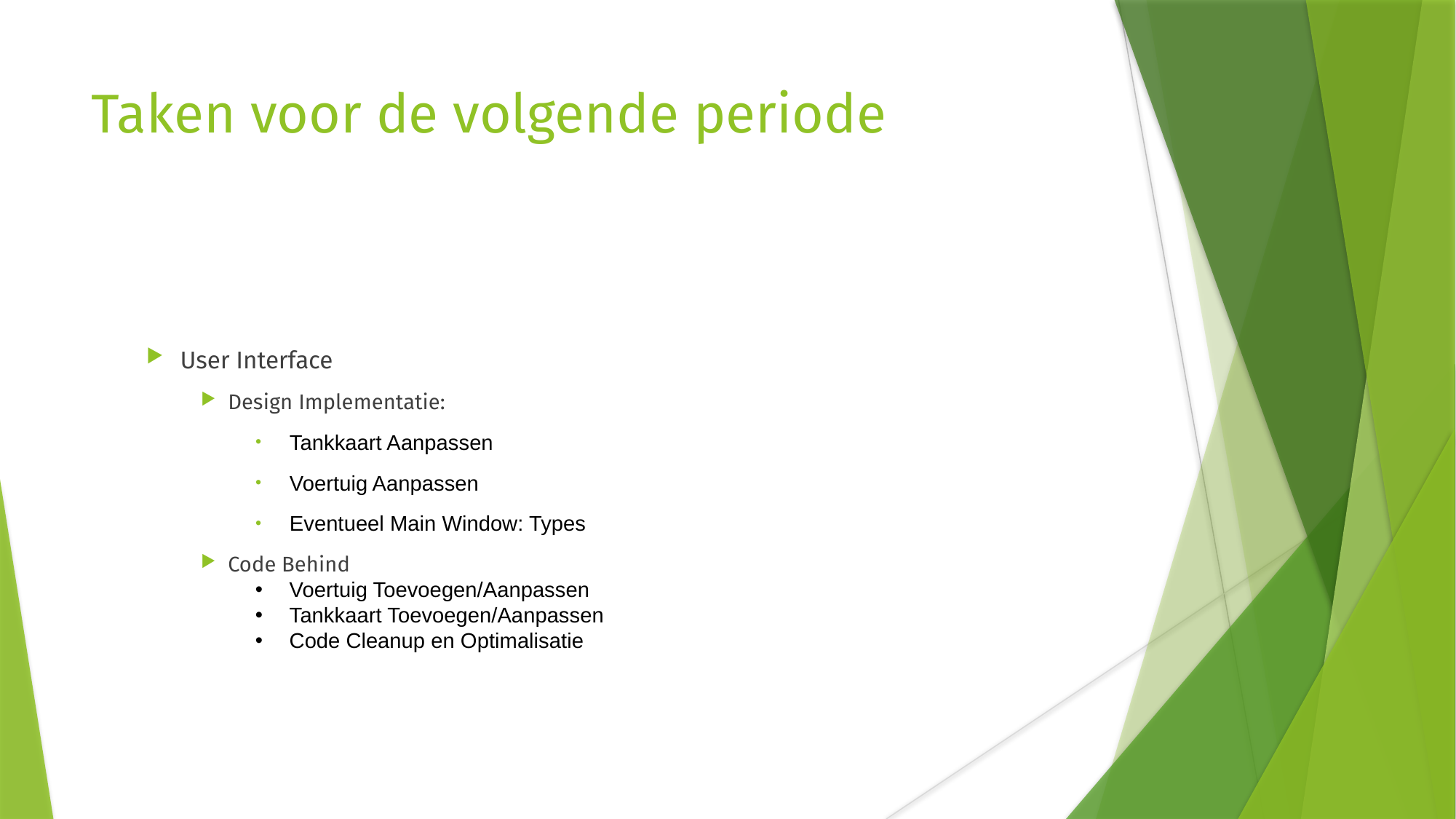

Taken voor de volgende periode

User Interface
Design Implementatie:
Tankkaart Aanpassen
Voertuig Aanpassen
Eventueel Main Window: Types
Code Behind
Voertuig Toevoegen/Aanpassen
Tankkaart Toevoegen/Aanpassen
Code Cleanup en Optimalisatie